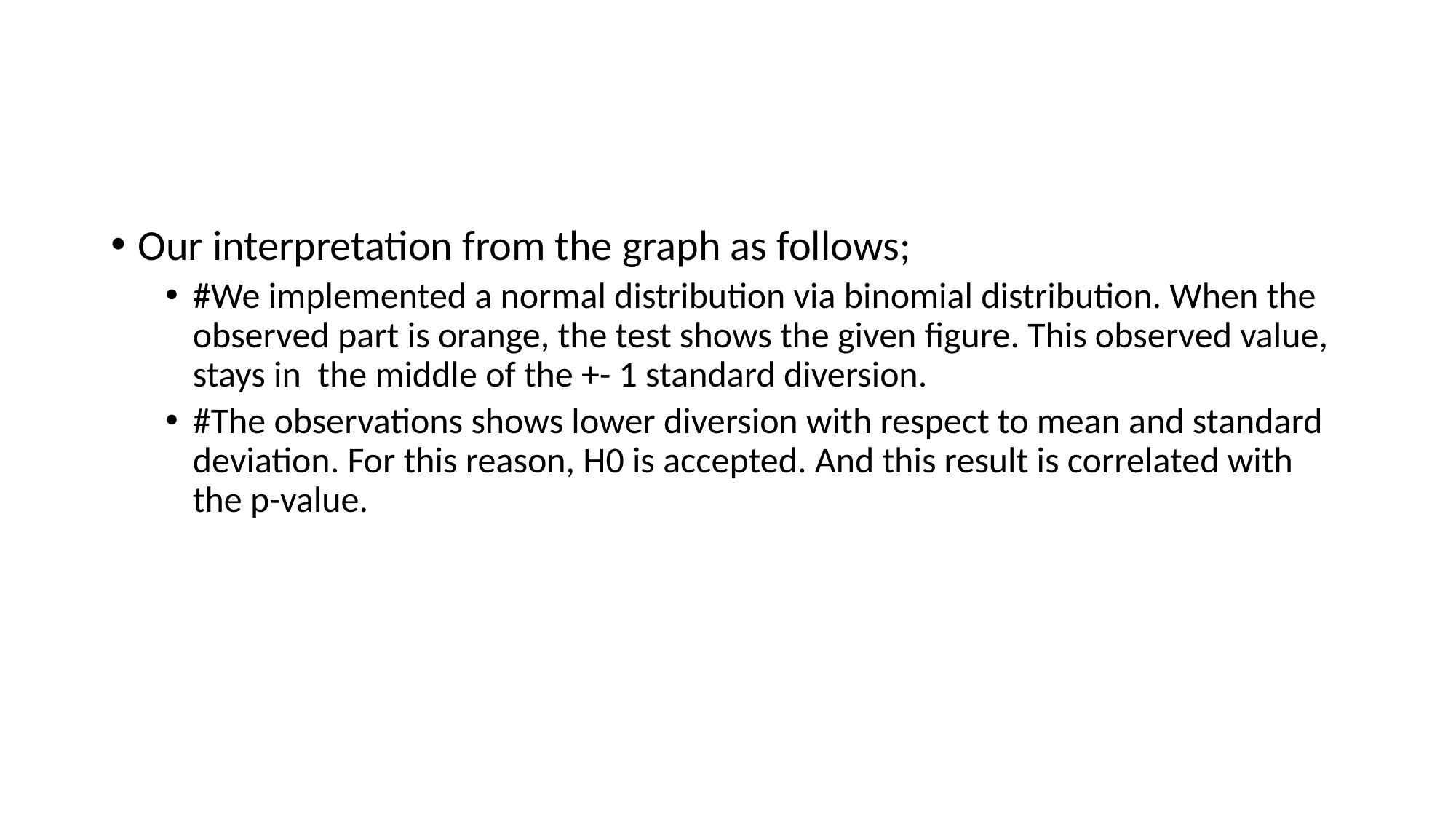

#
Our interpretation from the graph as follows;
#We implemented a normal distribution via binomial distribution. When the observed part is orange, the test shows the given figure. This observed value, stays in  the middle of the +- 1 standard diversion.
#The observations shows lower diversion with respect to mean and standard deviation. For this reason, H0 is accepted. And this result is correlated with the p-value.